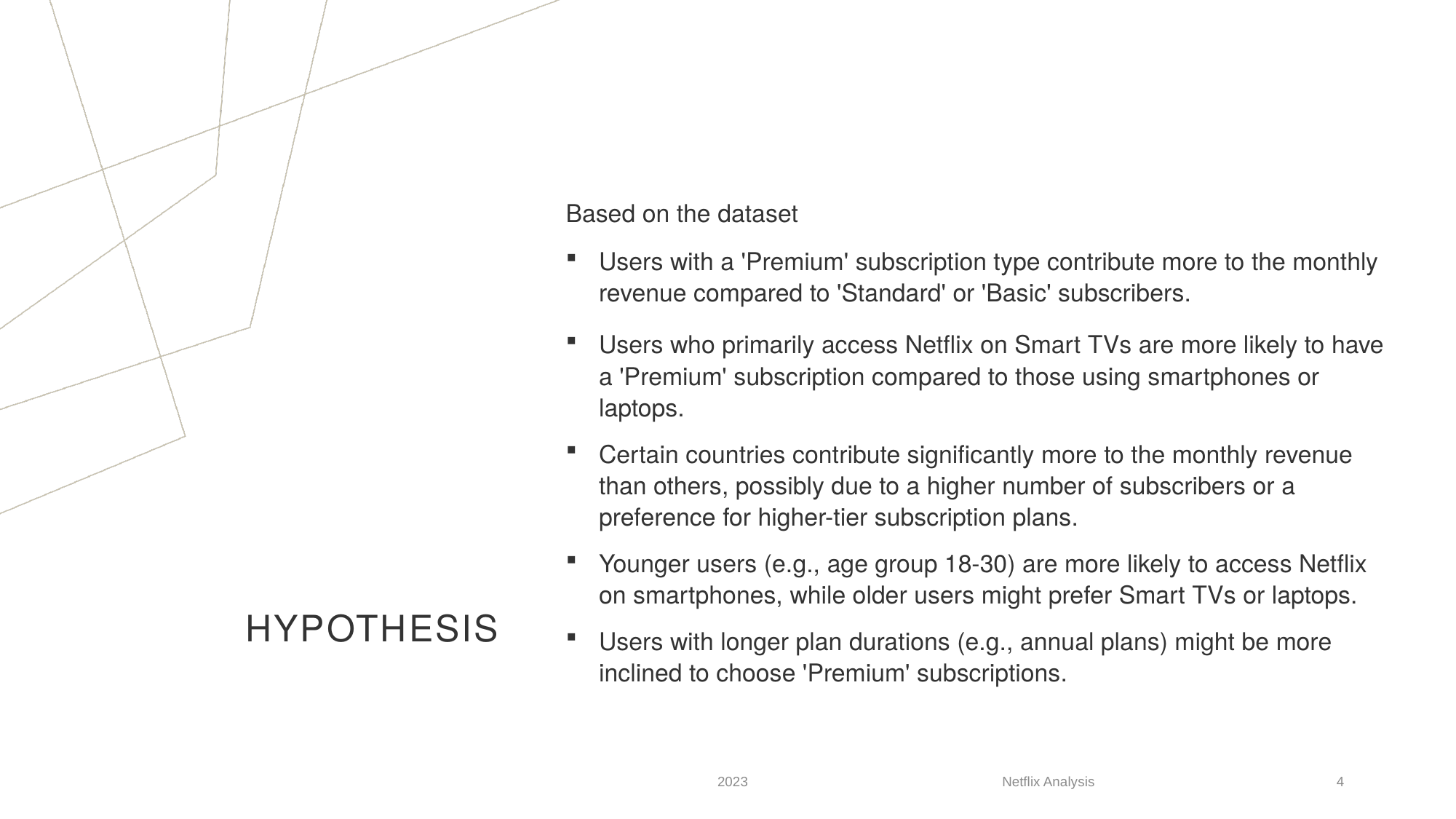

Based on the dataset
Users with a 'Premium' subscription type contribute more to the monthly revenue compared to 'Standard' or 'Basic' subscribers.
Users who primarily access Netflix on Smart TVs are more likely to have a 'Premium' subscription compared to those using smartphones or laptops.
Certain countries contribute significantly more to the monthly revenue than others, possibly due to a higher number of subscribers or a preference for higher-tier subscription plans.
Younger users (e.g., age group 18-30) are more likely to access Netflix on smartphones, while older users might prefer Smart TVs or laptops.
Users with longer plan durations (e.g., annual plans) might be more inclined to choose 'Premium' subscriptions.
# Hypothesis
2023
Netflix Analysis
4